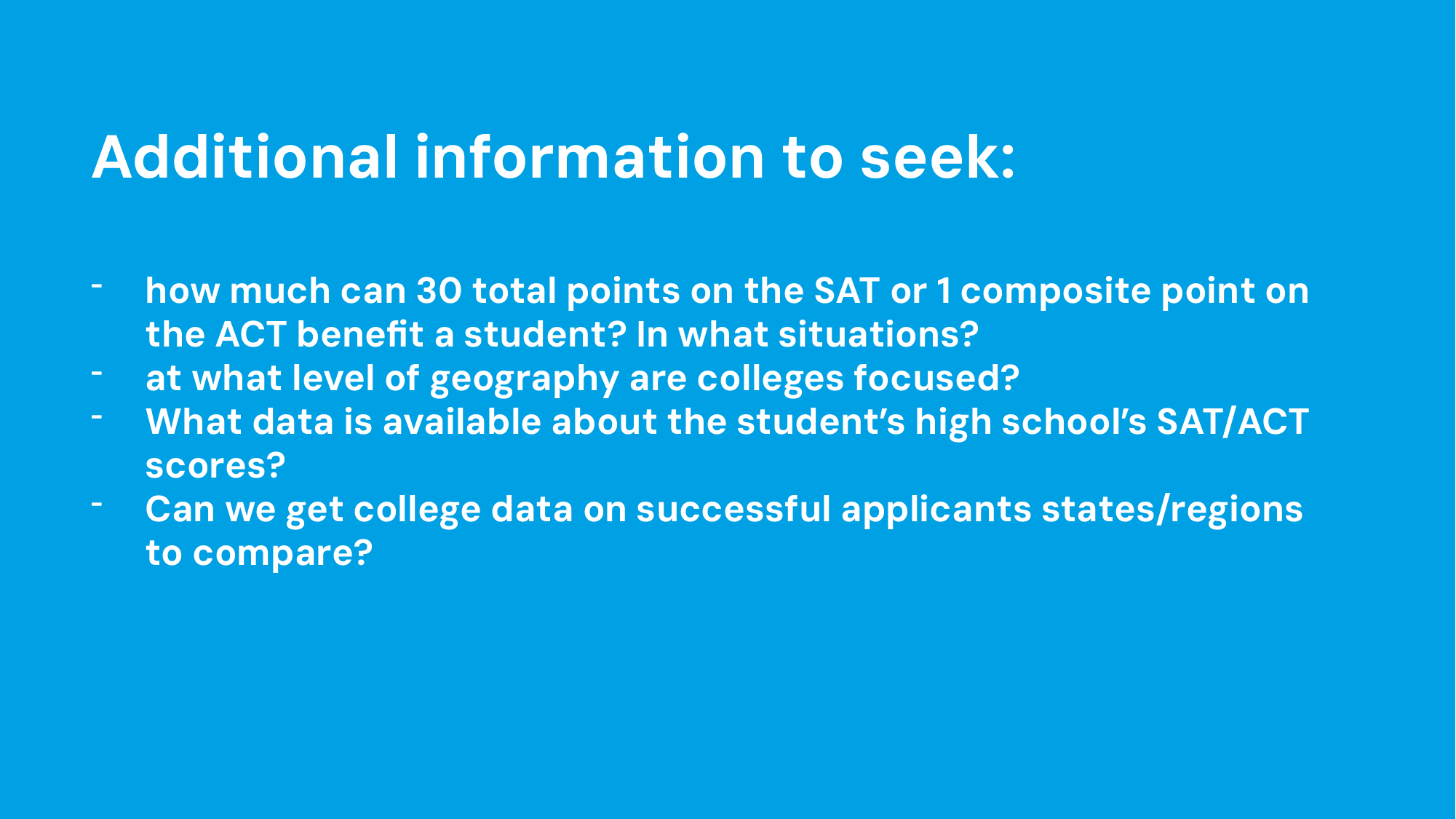

Additional information to seek:
how much can 30 total points on the SAT or 1 composite point on the ACT benefit a student? In what situations?
at what level of geography are colleges focused?
What data is available about the student’s high school’s SAT/ACT scores?
Can we get college data on successful applicants states/regions to compare?